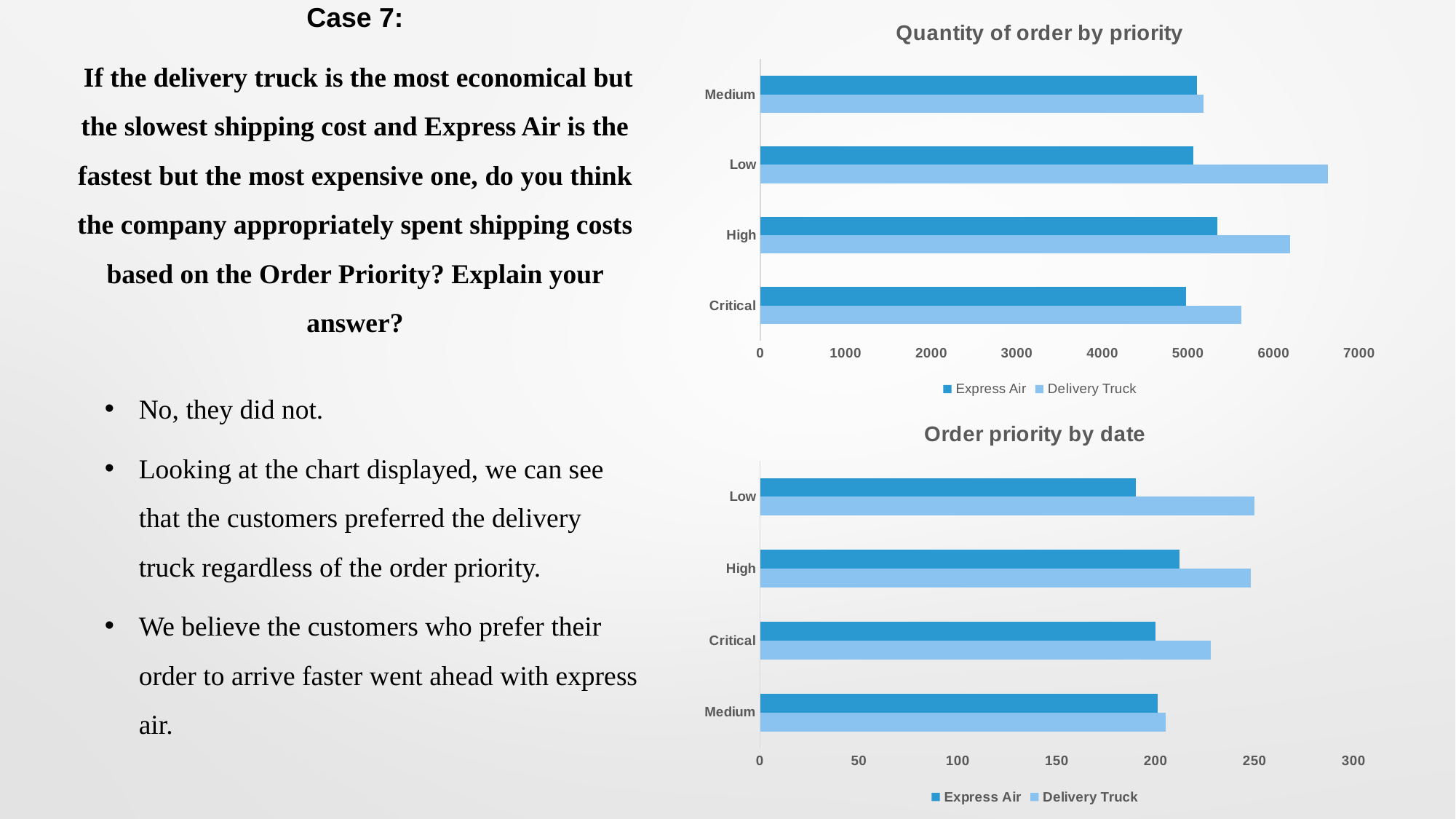

### Chart: Quantity of order by priority

| Category | Delivery Truck | Express Air |
|---|---|---|
| Critical | 5625.0 | 4974.0 |
| High | 6194.0 | 5338.0 |
| Low | 6634.0 | 5066.0 |
| Medium | 5182.0 | 5101.0 |
 Case 7:
 If the delivery truck is the most economical but the slowest shipping cost and Express Air is the fastest but the most expensive one, do you think the company appropriately spent shipping costs based on the Order Priority? Explain your answer?
No, they did not.
Looking at the chart displayed, we can see that the customers preferred the delivery truck regardless of the order priority.
We believe the customers who prefer their order to arrive faster went ahead with express air.

### Chart: Order priority by date

| Category | Delivery Truck | Express Air |
|---|---|---|
| Medium | 205.0 | 201.0 |
| Critical | 228.0 | 200.0 |
| High | 248.0 | 212.0 |
| Low | 250.0 | 190.0 |